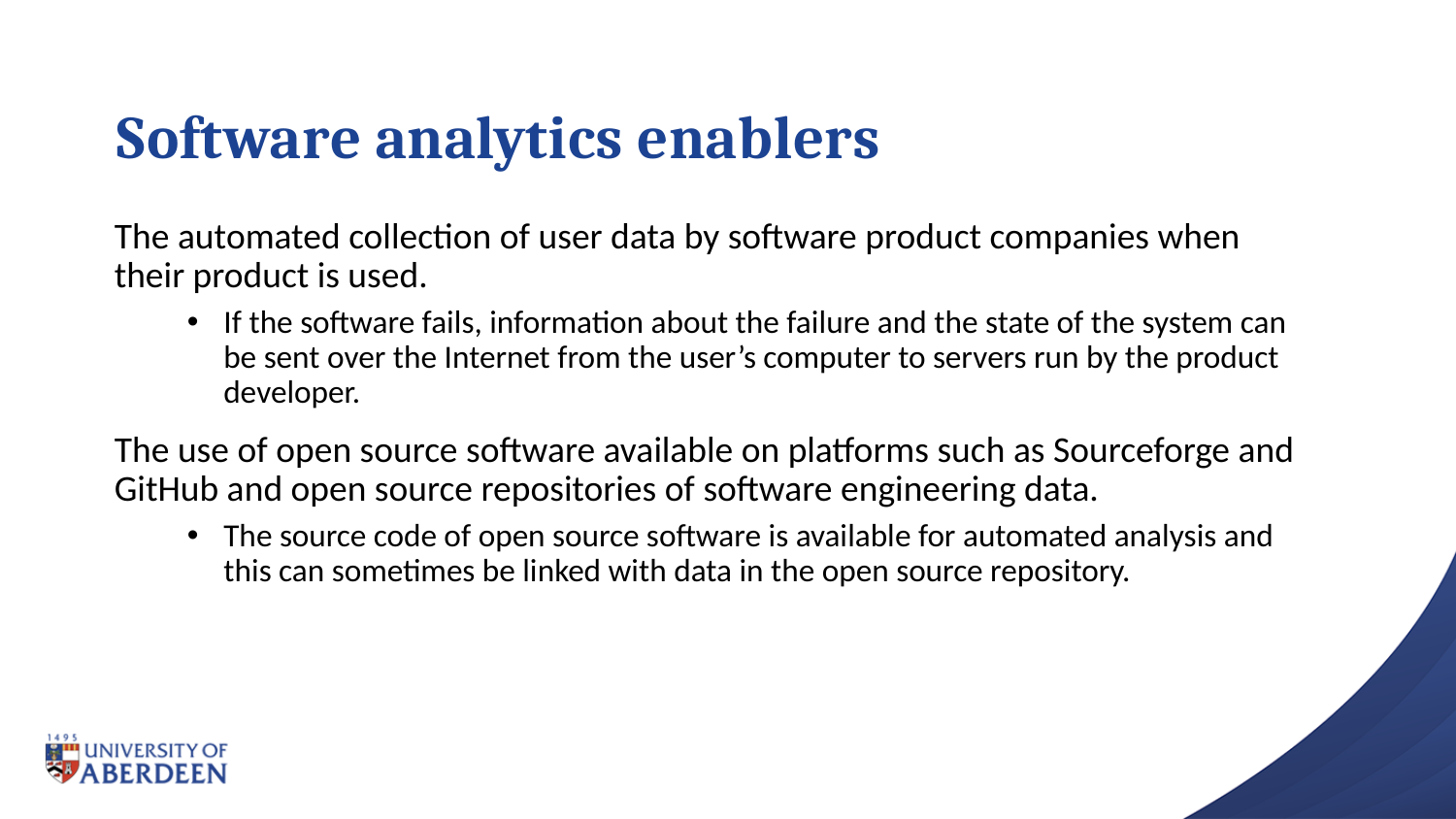

# Software analytics enablers
The automated collection of user data by software product companies when their product is used.
If the software fails, information about the failure and the state of the system can be sent over the Internet from the user’s computer to servers run by the product developer.
The use of open source software available on platforms such as Sourceforge and GitHub and open source repositories of software engineering data.
The source code of open source software is available for automated analysis and this can sometimes be linked with data in the open source repository.
Chapter 24 Quality management
70
10/12/2014